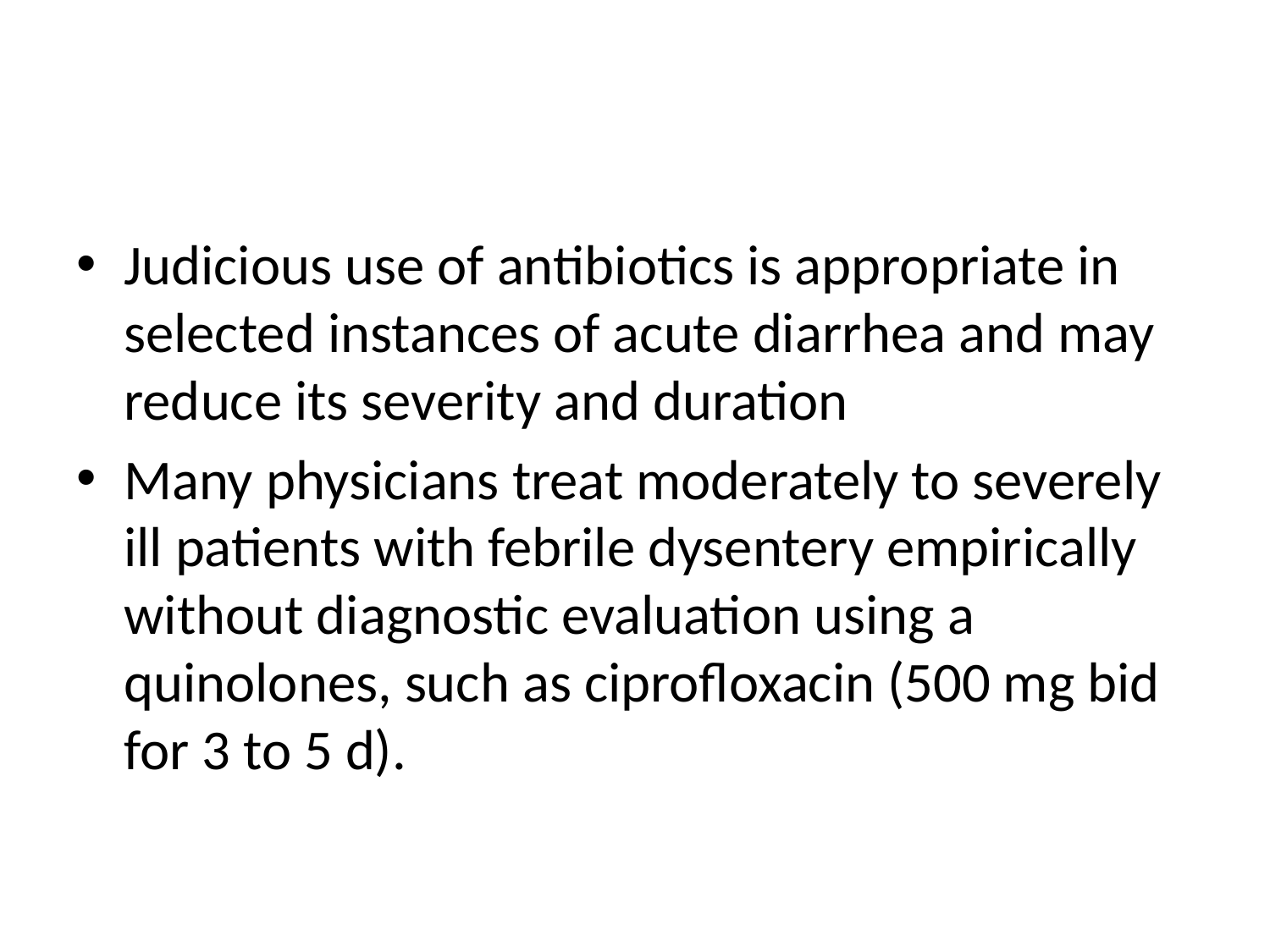

#
Judicious use of antibiotics is appropriate in selected instances of acute diarrhea and may reduce its severity and duration
Many physicians treat moderately to severely ill patients with febrile dysentery empirically without diagnostic evaluation using a quinolones, such as ciprofloxacin (500 mg bid for 3 to 5 d).